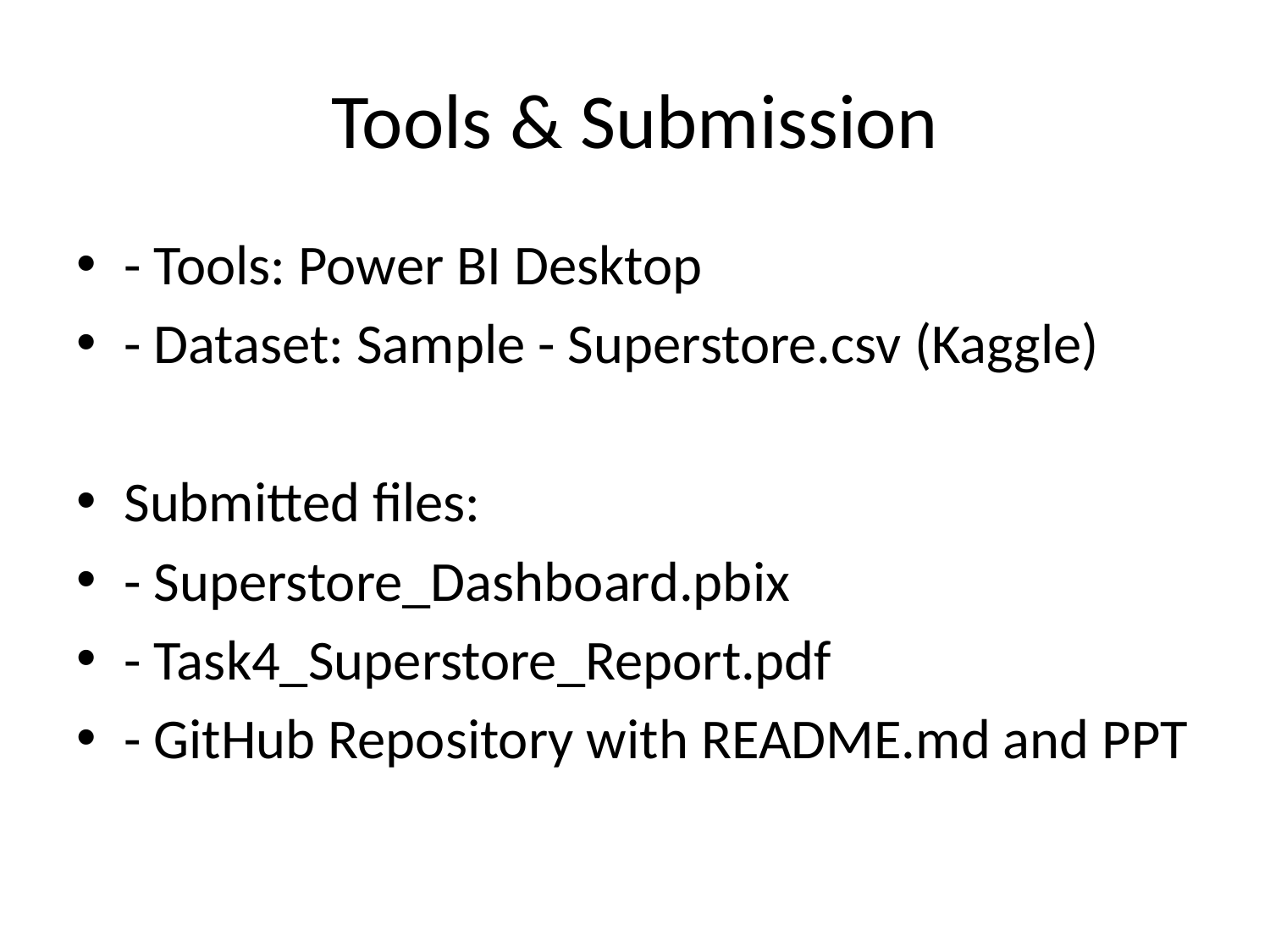

# Tools & Submission
- Tools: Power BI Desktop
- Dataset: Sample - Superstore.csv (Kaggle)

Submitted files:
- Superstore_Dashboard.pbix
- Task4_Superstore_Report.pdf
- GitHub Repository with README.md and PPT